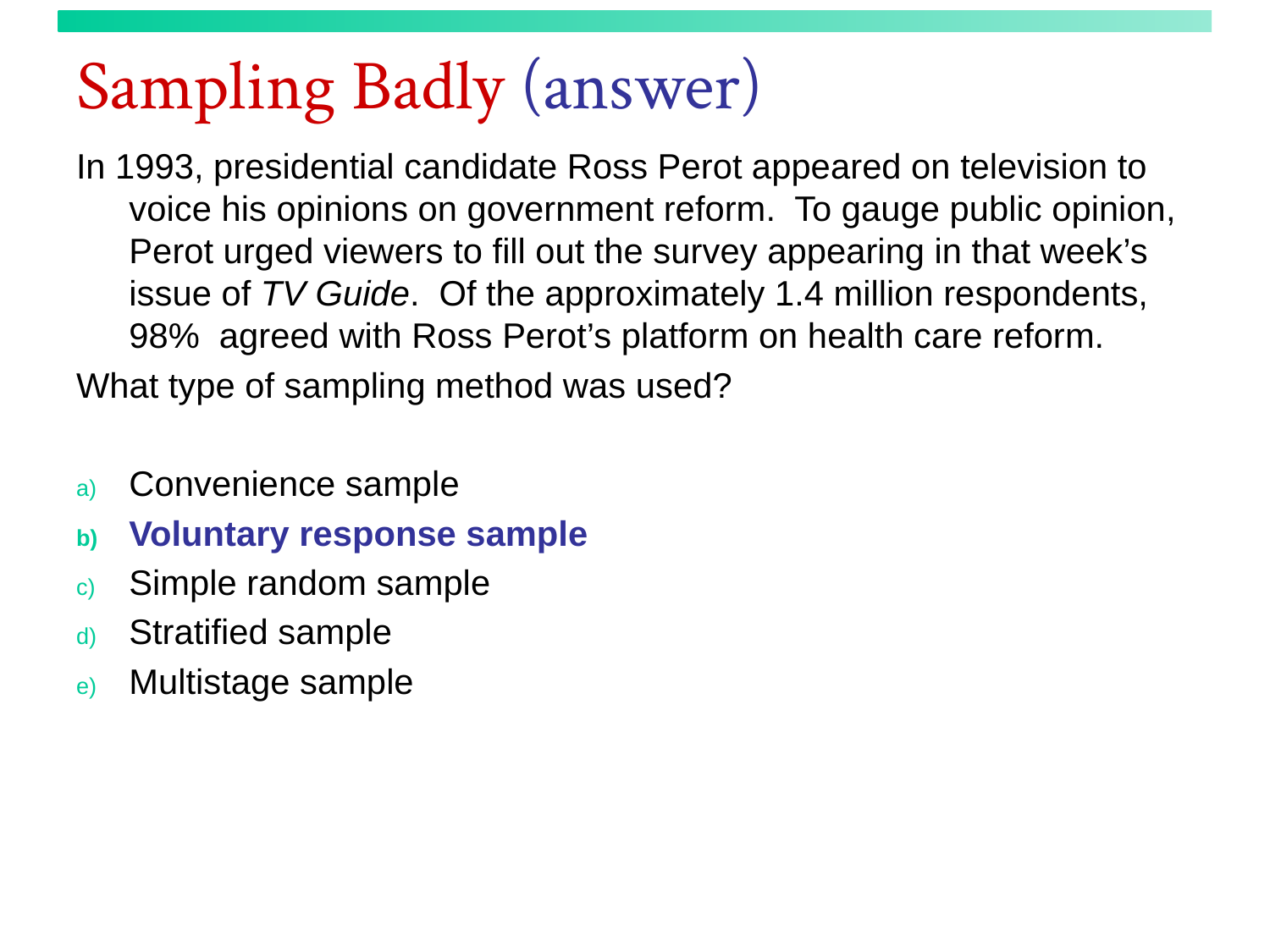

# Sampling Badly (answer)
In 1993, presidential candidate Ross Perot appeared on television to voice his opinions on government reform.  To gauge public opinion, Perot urged viewers to fill out the survey appearing in that week’s issue of TV Guide.  Of the approximately 1.4 million respondents, 98%  agreed with Ross Perot’s platform on health care reform.
What type of sampling method was used?

Convenience sample
Voluntary response sample
Simple random sample
Stratified sample
Multistage sample